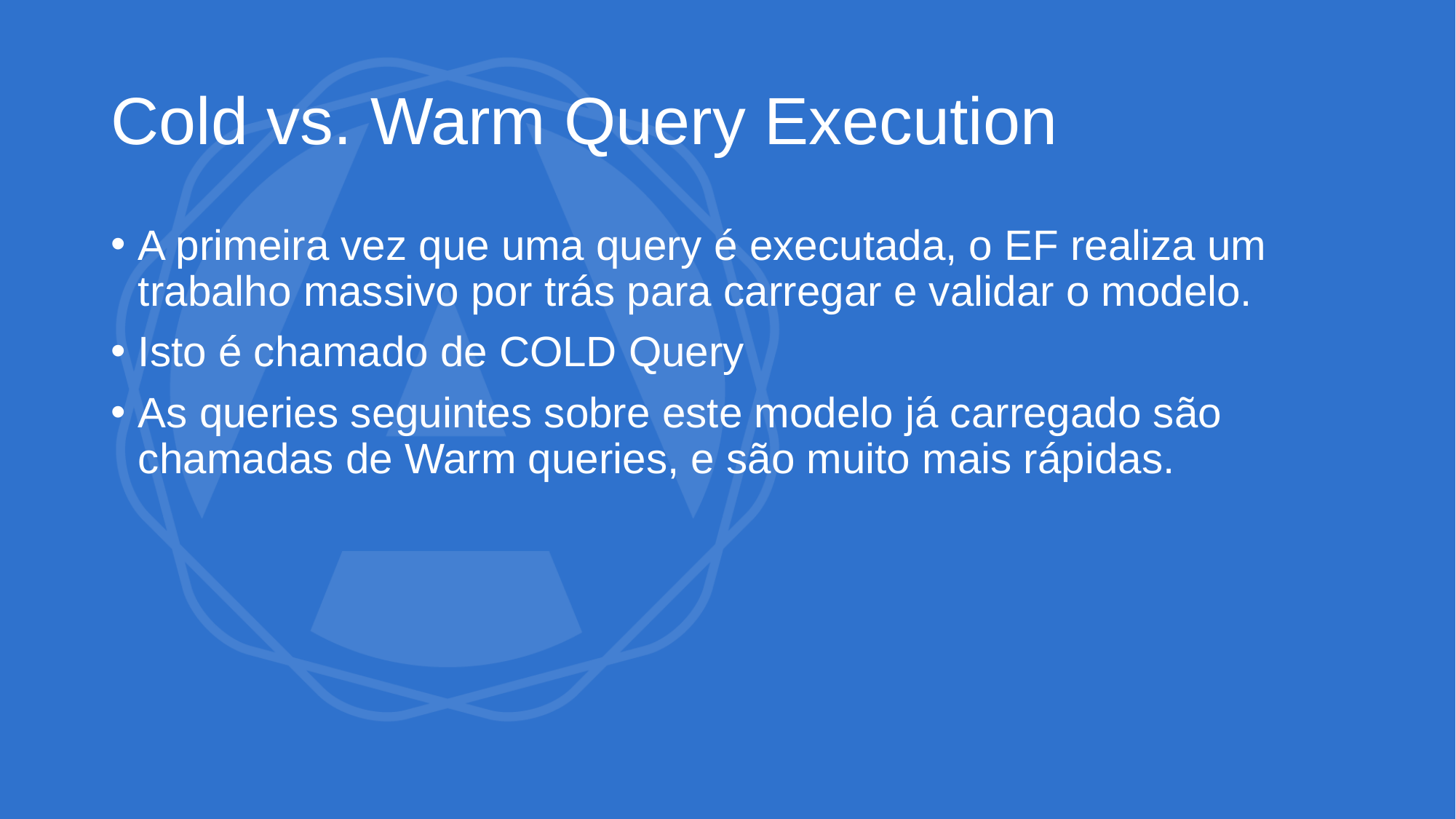

# Cold vs. Warm Query Execution
A primeira vez que uma query é executada, o EF realiza um trabalho massivo por trás para carregar e validar o modelo.
Isto é chamado de COLD Query
As queries seguintes sobre este modelo já carregado são chamadas de Warm queries, e são muito mais rápidas.